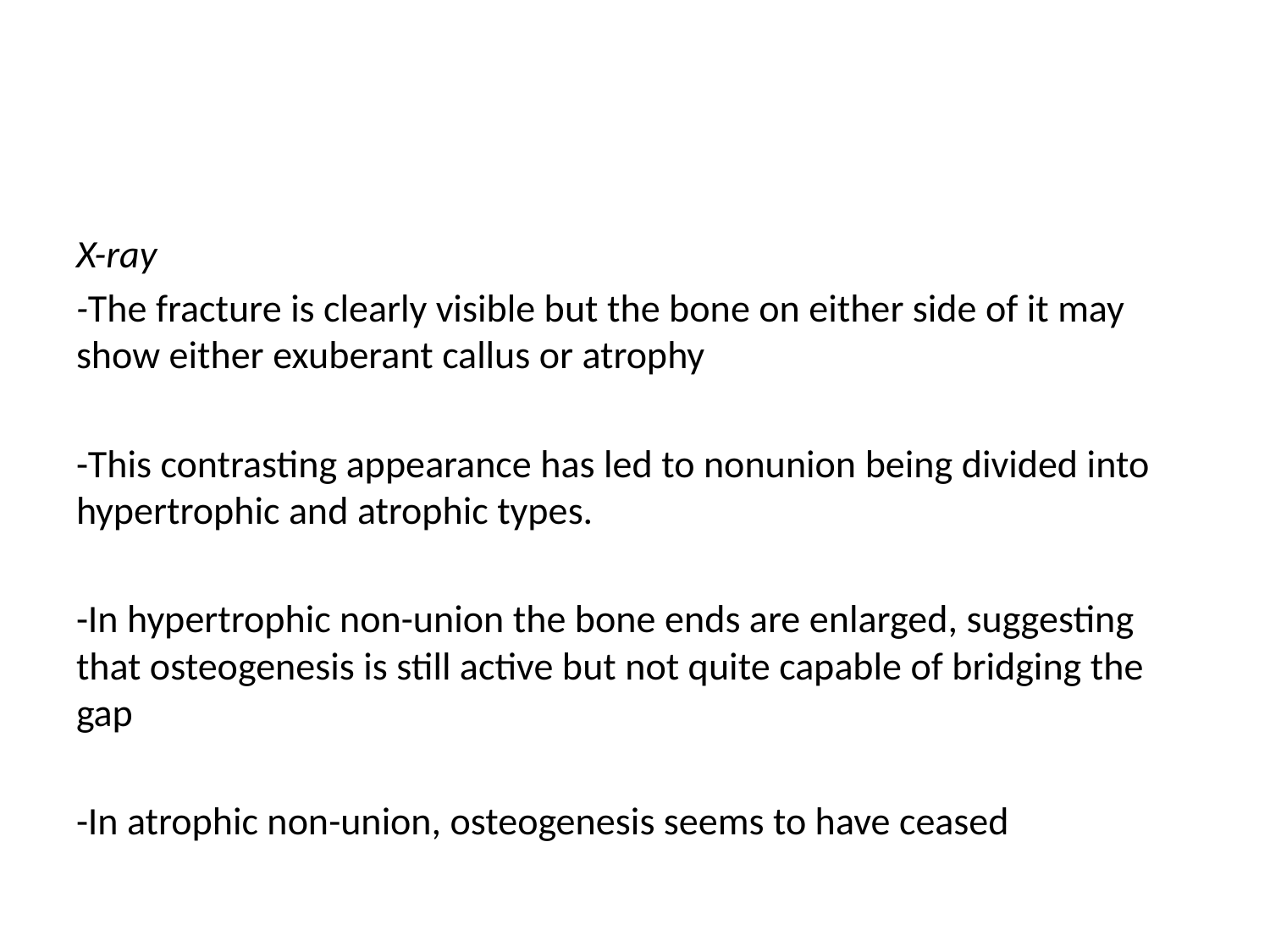

#
X-ray
-The fracture is clearly visible but the bone on either side of it may show either exuberant callus or atrophy

-This contrasting appearance has led to nonunion being divided into hypertrophic and atrophic types.

-In hypertrophic non-union the bone ends are enlarged, suggesting that osteogenesis is still active but not quite capable of bridging the gap

-In atrophic non-union, osteogenesis seems to have ceased